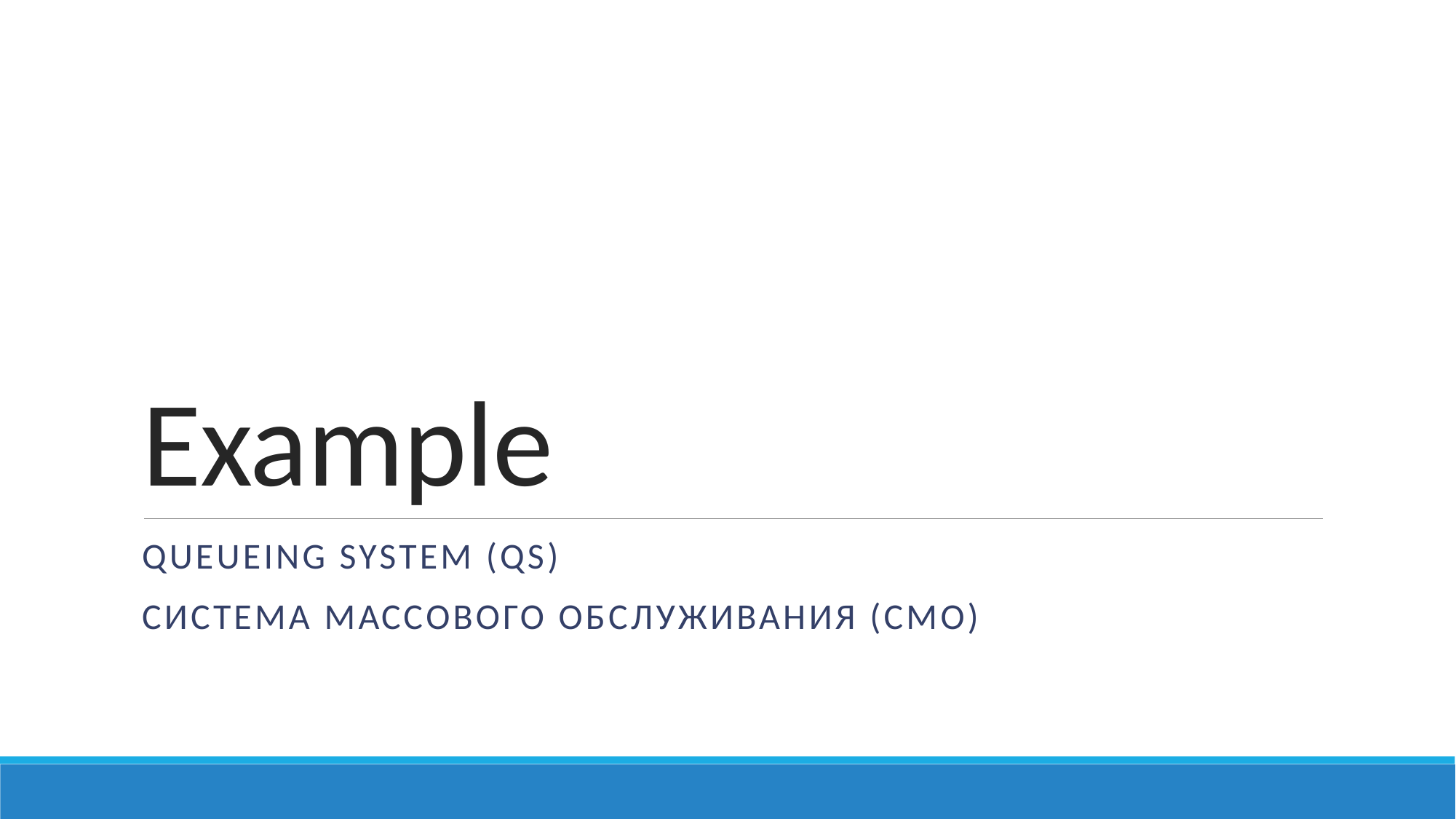

# Example
Queueing system (QS)
Система массового обслуживания (СМО)